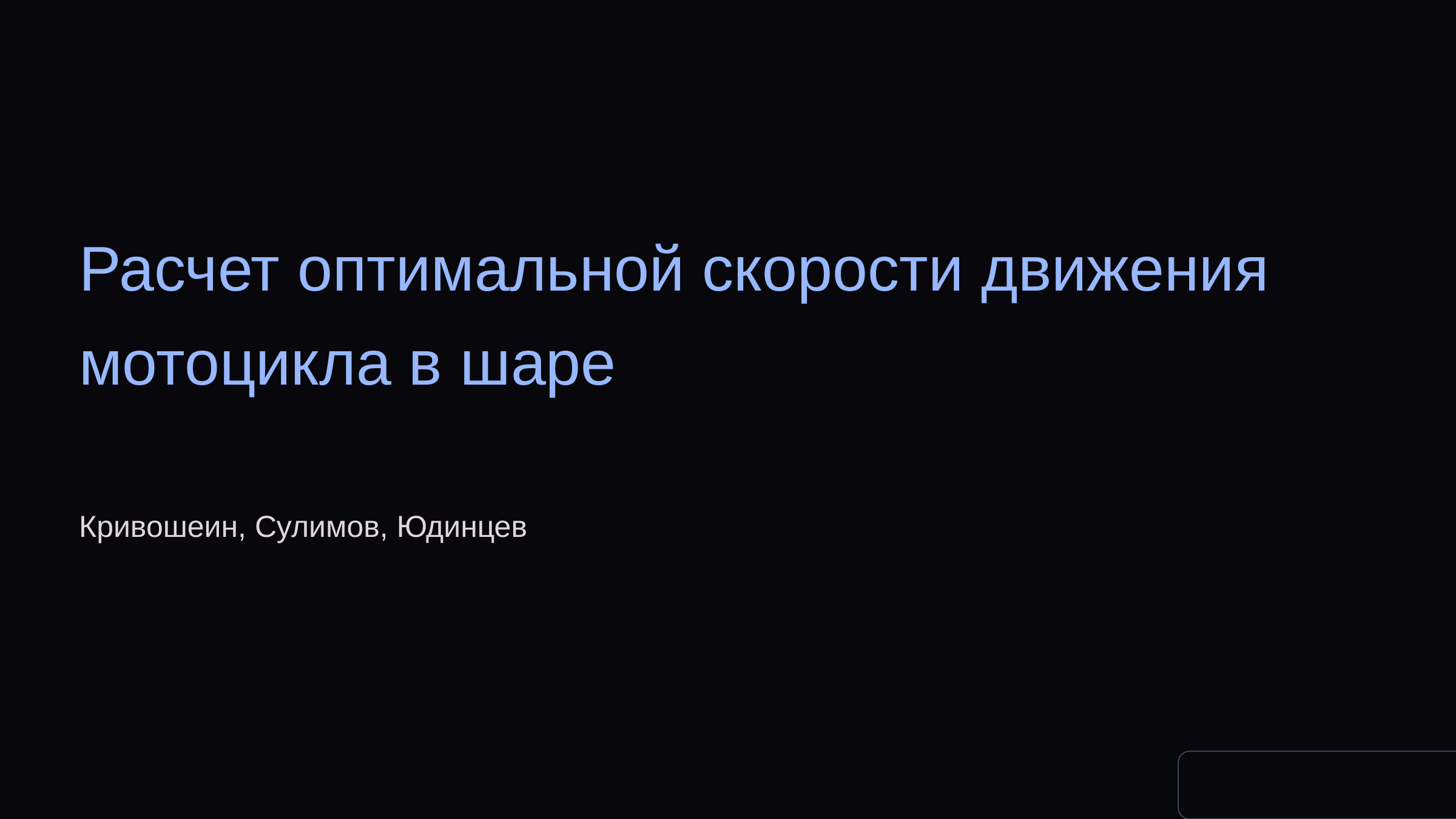

Расчет оптимальной скорости движения мотоцикла в шаре
Кривошеин, Сулимов, Юдинцев